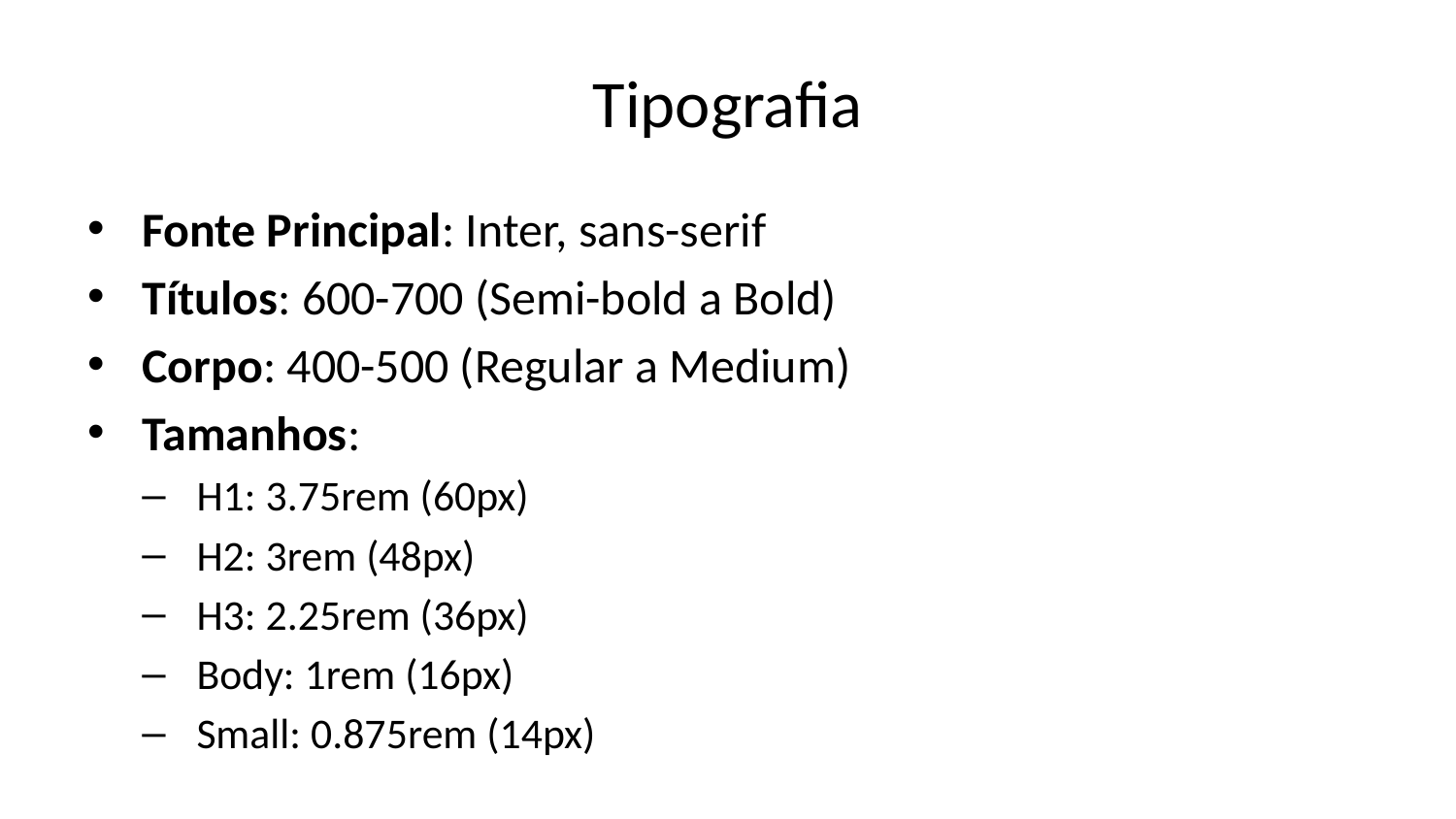

# Tipografia
Fonte Principal: Inter, sans-serif
Títulos: 600-700 (Semi-bold a Bold)
Corpo: 400-500 (Regular a Medium)
Tamanhos:
H1: 3.75rem (60px)
H2: 3rem (48px)
H3: 2.25rem (36px)
Body: 1rem (16px)
Small: 0.875rem (14px)